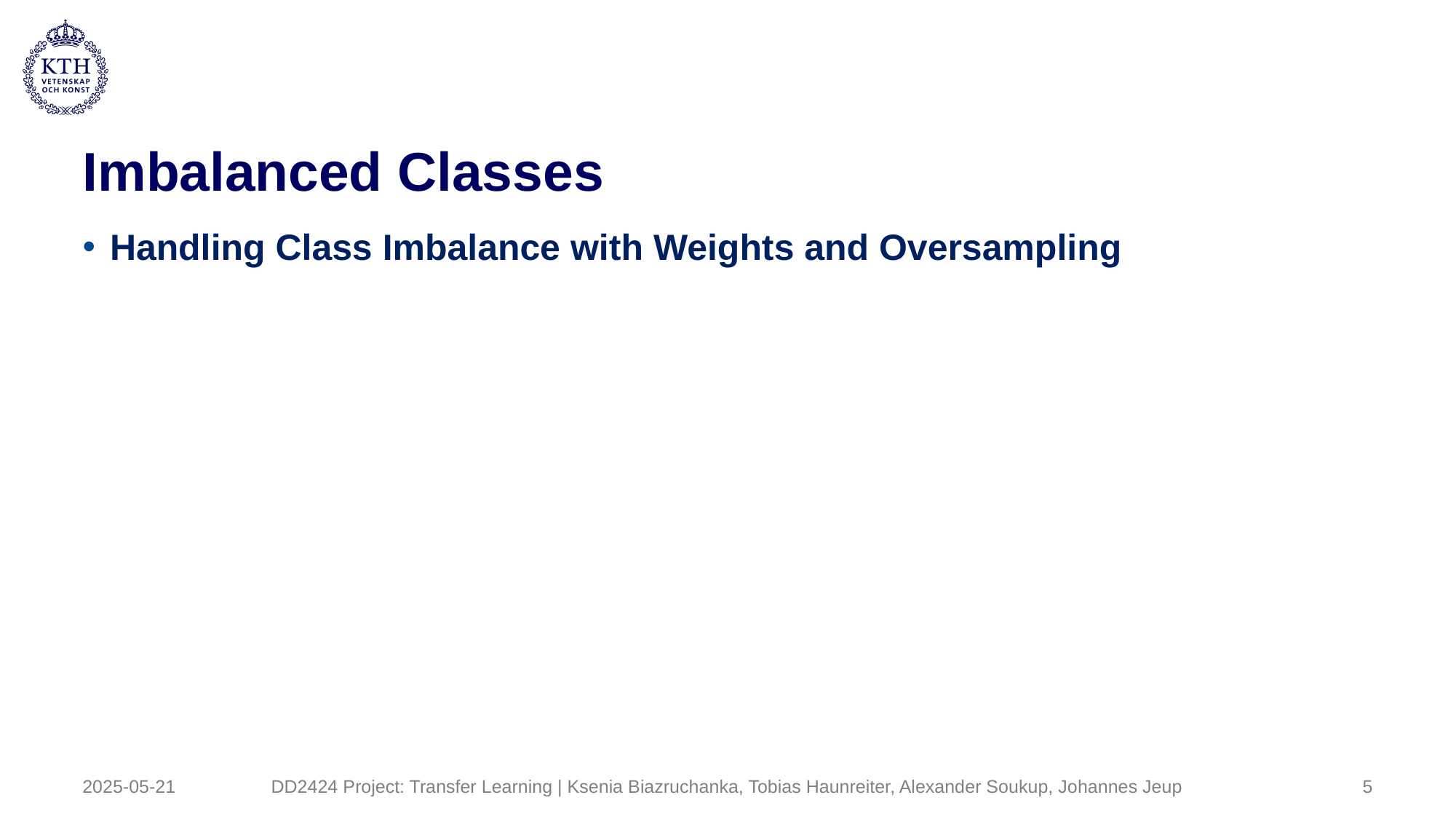

# Imbalanced Classes
Handling Class Imbalance with Weights and Oversampling

DD2424 Project: Transfer Learning | Ksenia Biazruchanka, Tobias Haunreiter, Alexander Soukup, Johannes Jeup
2025-05-21
5